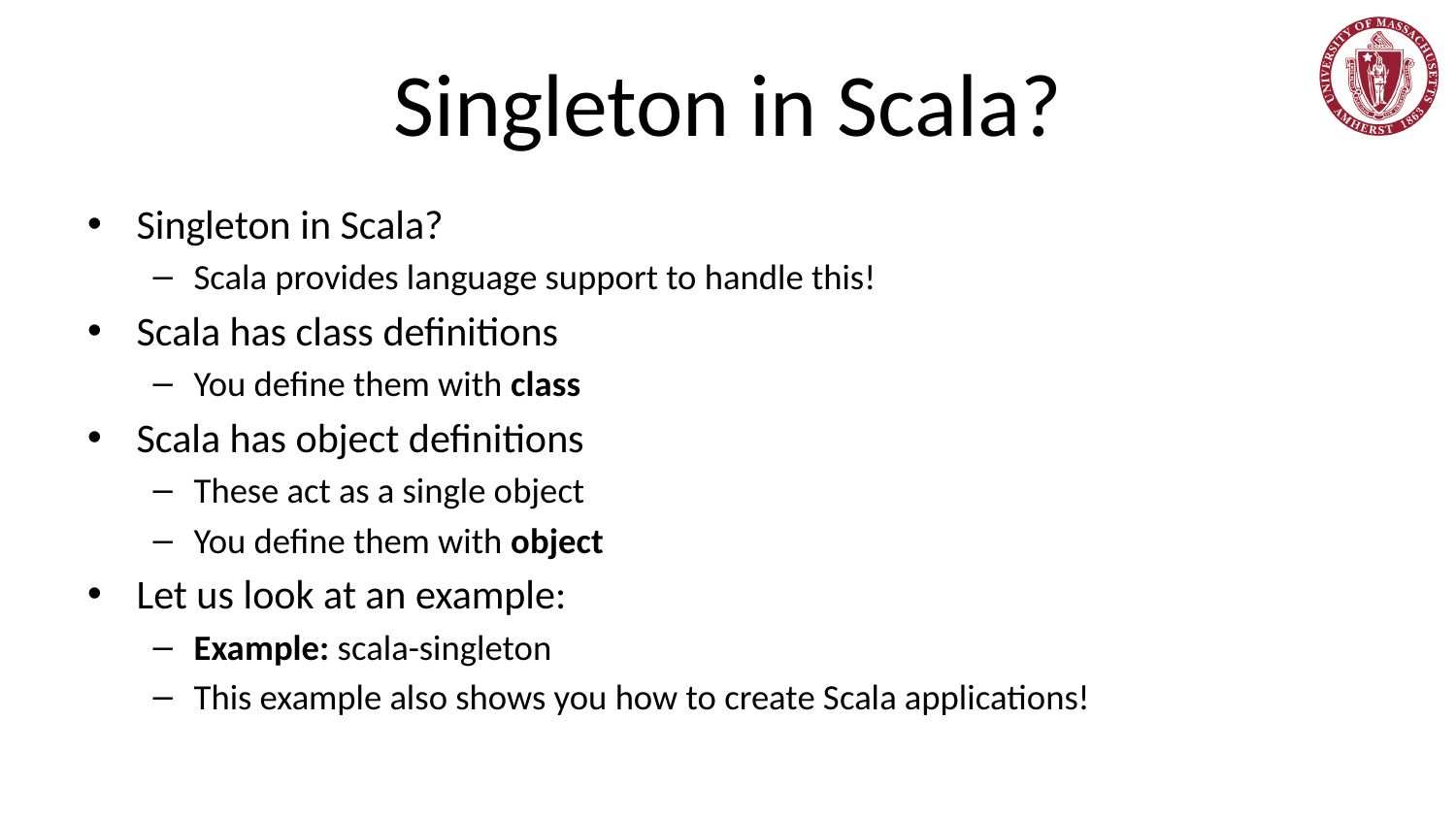

# Singleton in Scala?
Singleton in Scala?
Scala provides language support to handle this!
Scala has class definitions
You define them with class
Scala has object definitions
These act as a single object
You define them with object
Let us look at an example:
Example: scala-singleton
This example also shows you how to create Scala applications!